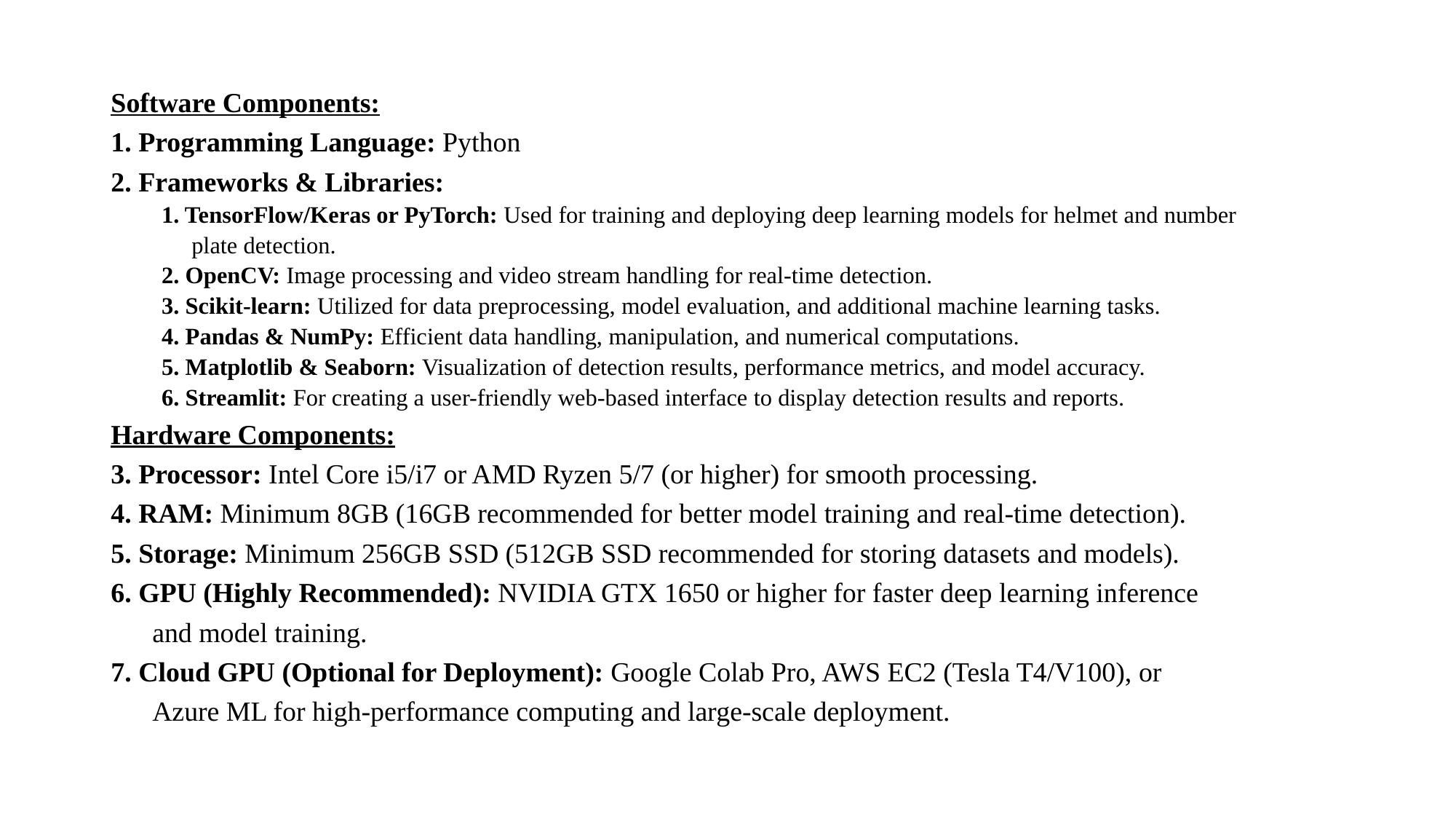

Software Components:
1. Programming Language: Python
2. Frameworks & Libraries:
1. TensorFlow/Keras or PyTorch: Used for training and deploying deep learning models for helmet and number
     plate detection.
2. OpenCV: Image processing and video stream handling for real-time detection.
3. Scikit-learn: Utilized for data preprocessing, model evaluation, and additional machine learning tasks.
4. Pandas & NumPy: Efficient data handling, manipulation, and numerical computations.
5. Matplotlib & Seaborn: Visualization of detection results, performance metrics, and model accuracy.
6. Streamlit: For creating a user-friendly web-based interface to display detection results and reports.
Hardware Components:
3. Processor: Intel Core i5/i7 or AMD Ryzen 5/7 (or higher) for smooth processing.
4. RAM: Minimum 8GB (16GB recommended for better model training and real-time detection).
5. Storage: Minimum 256GB SSD (512GB SSD recommended for storing datasets and models).
6. GPU (Highly Recommended): NVIDIA GTX 1650 or higher for faster deep learning inference
      and model training.
7. Cloud GPU (Optional for Deployment): Google Colab Pro, AWS EC2 (Tesla T4/V100), or
      Azure ML for high-performance computing and large-scale deployment.